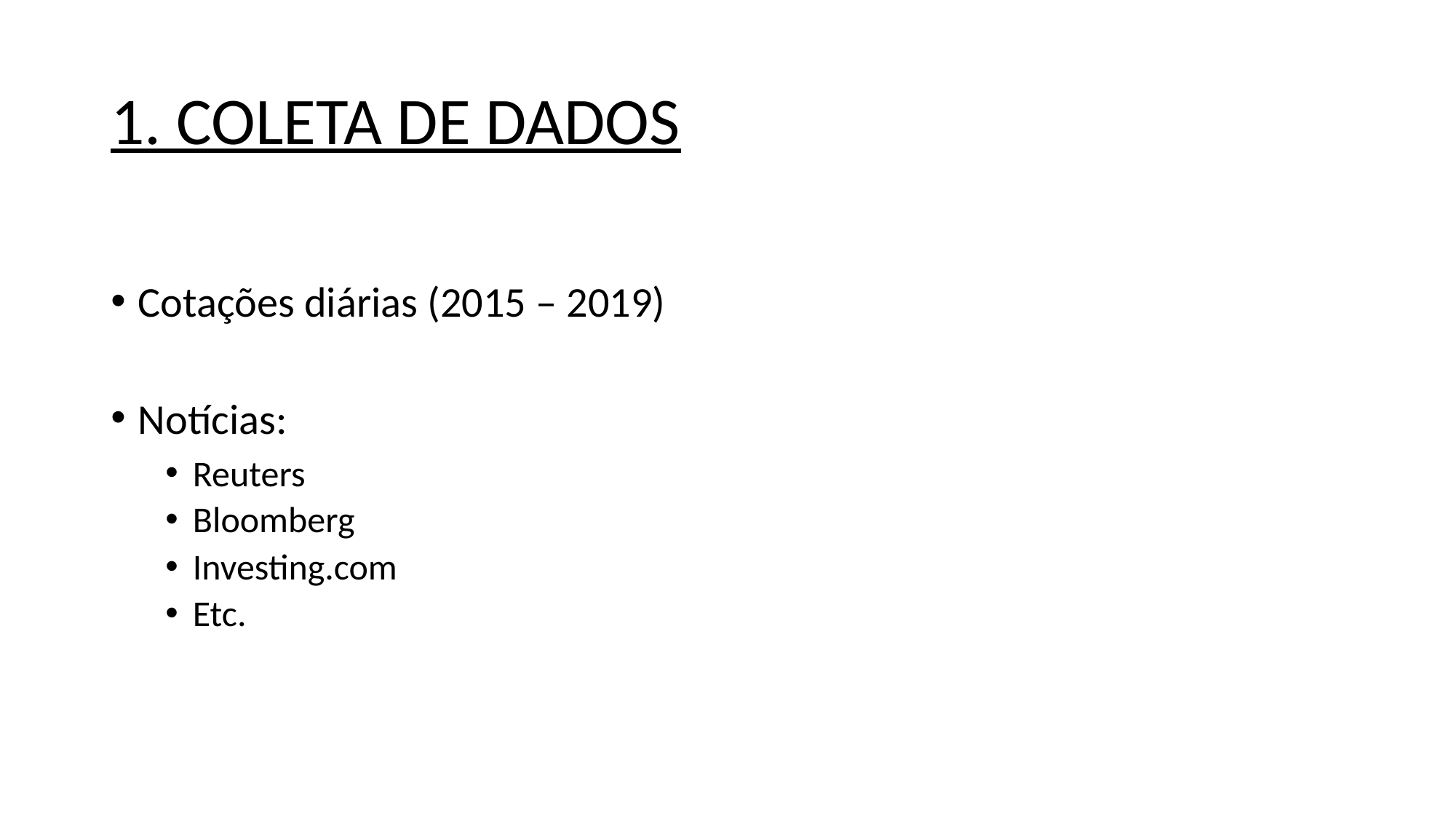

# 1. COLETA DE DADOS
Cotações diárias (2015 – 2019)
Notícias:
Reuters
Bloomberg
Investing.com
Etc.